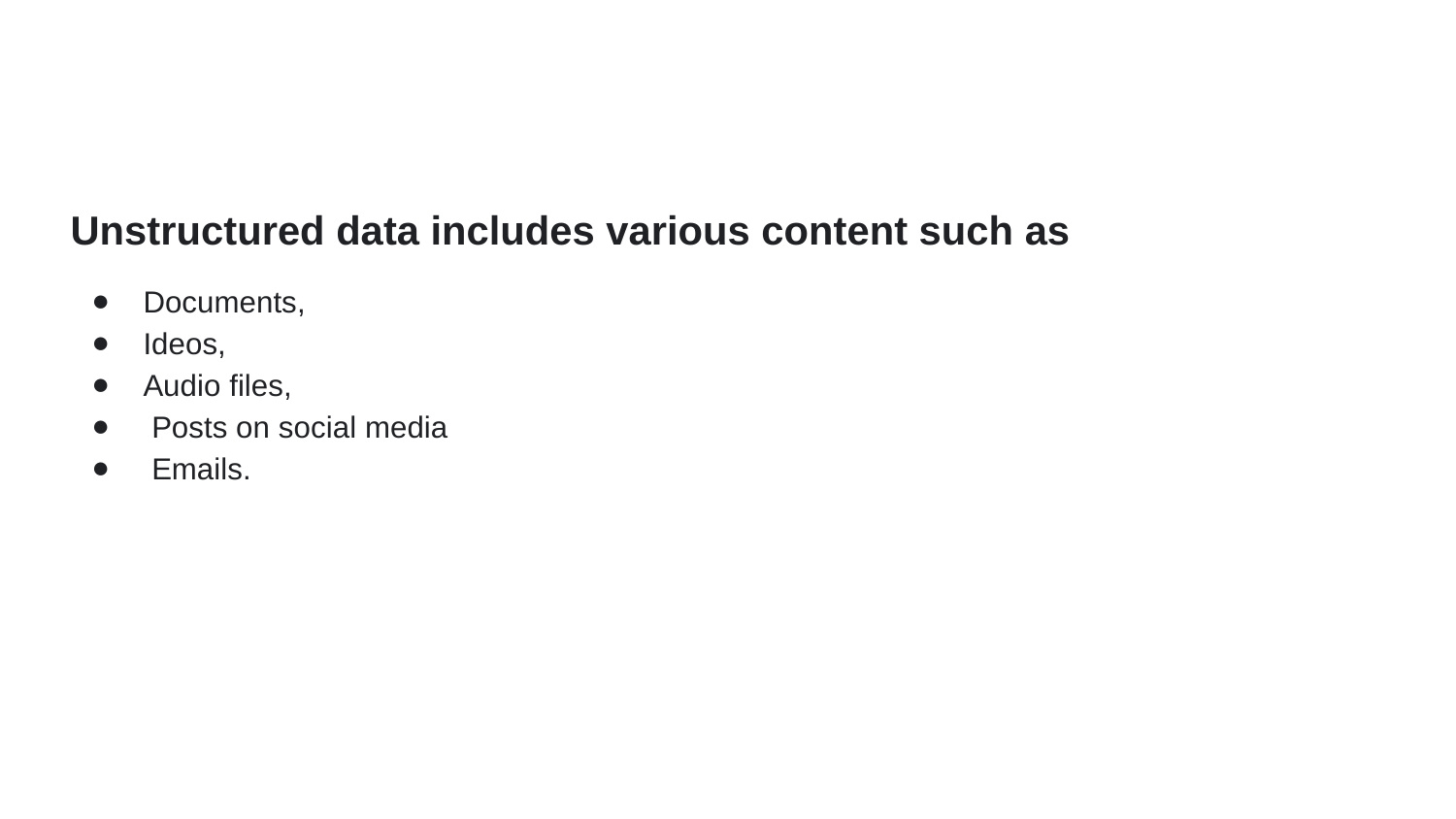

Unstructured data includes various content such as
Documents,
Ideos,
Audio files,
 Posts on social media
 Emails.